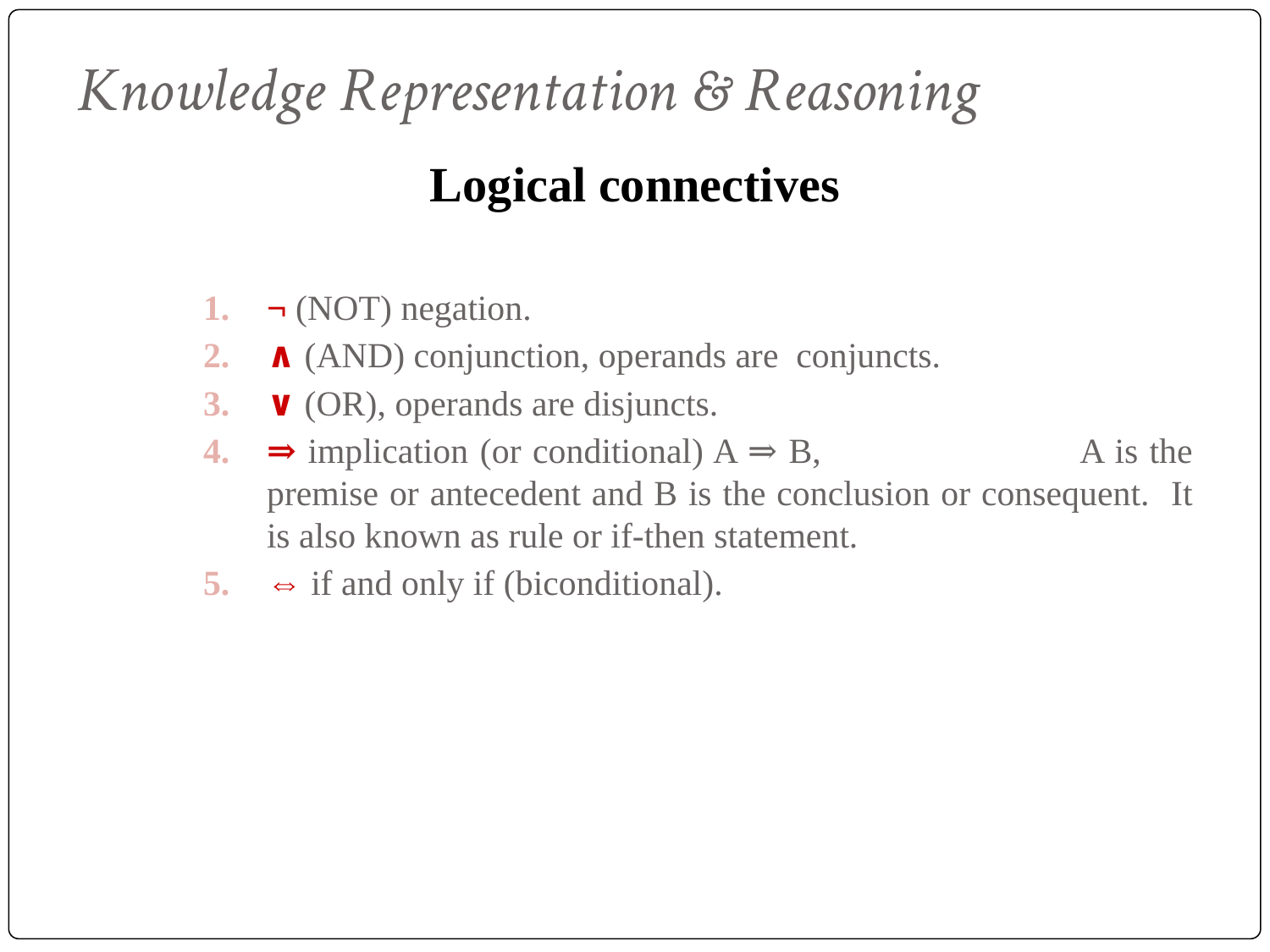

# Knowledge Representation & Reasoning
Logical connectives

¬ (NOT) negation.
∧ (AND) conjunction, operands are  conjuncts.
∨ (OR), operands are disjuncts.
⇒ implication (or conditional) A ⇒ B,                       A is the premise or antecedent and B is the conclusion or consequent.  It is also known as rule or if-then statement.
⇔ if and only if (biconditional).